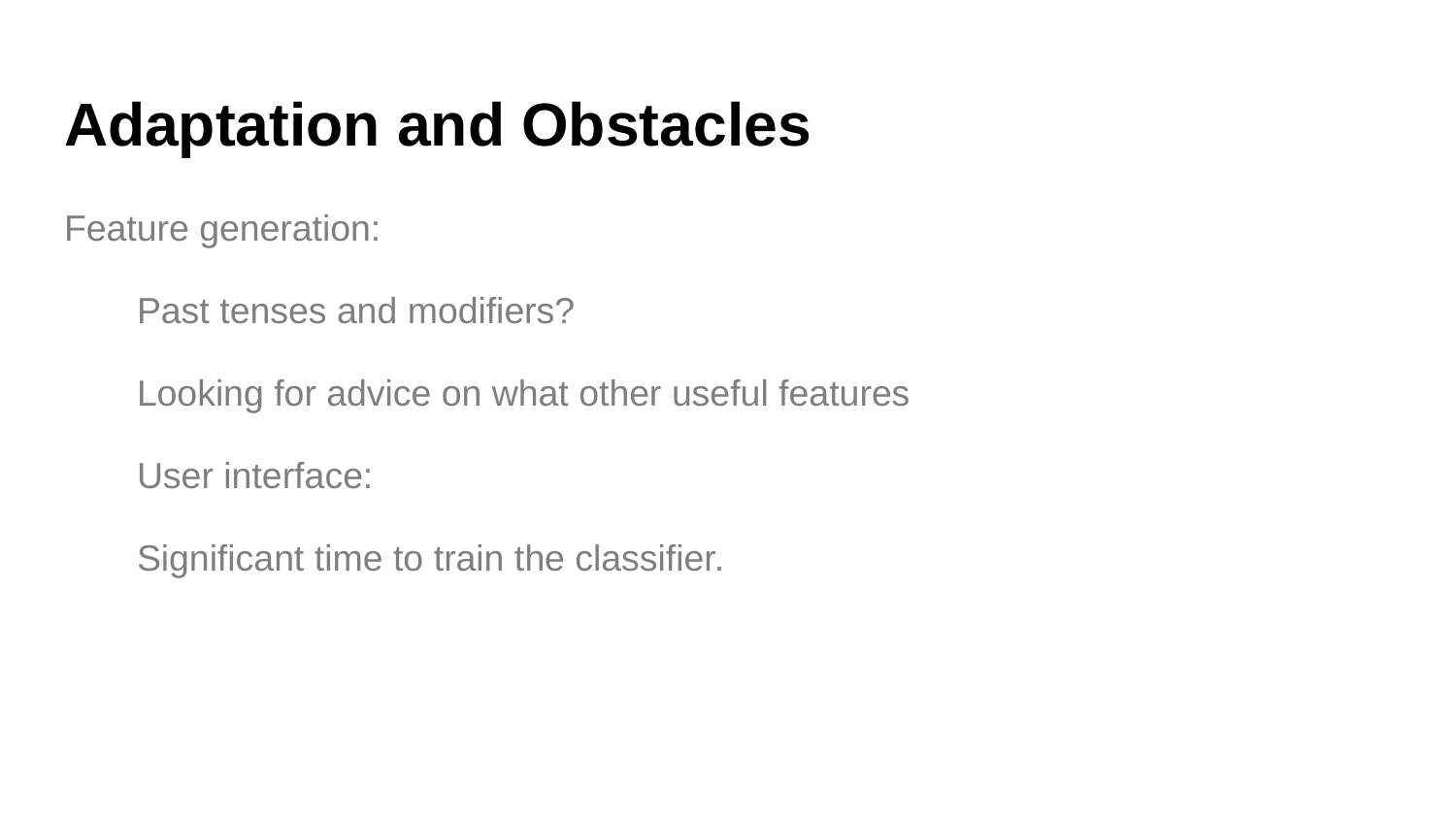

# Adaptation and Obstacles
Feature generation:
Past tenses and modifiers?
Looking for advice on what other useful features
User interface:
Significant time to train the classifier.